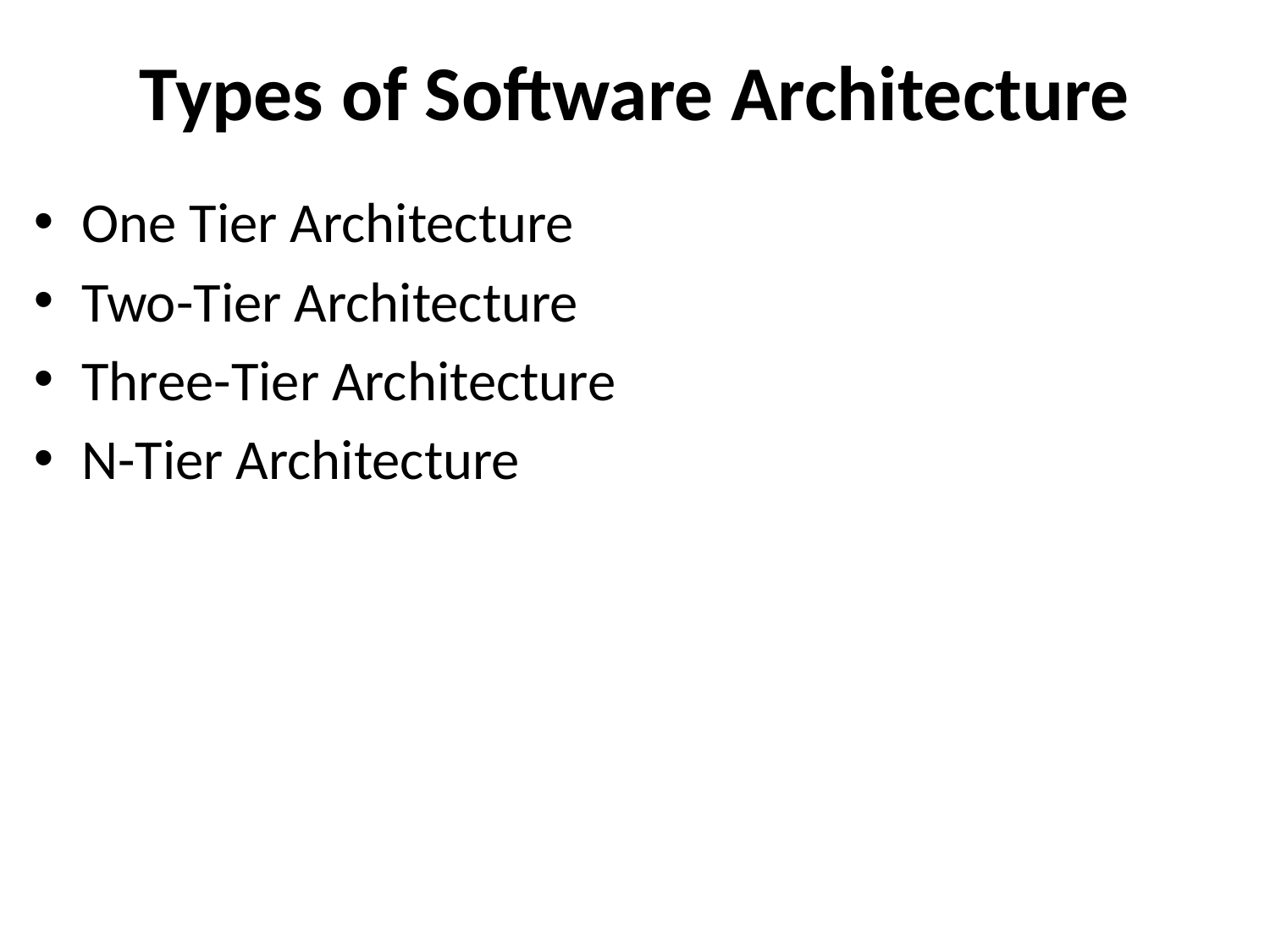

# Types of Software Architecture
One Tier Architecture
Two-Tier Architecture
Three-Tier Architecture
N-Tier Architecture